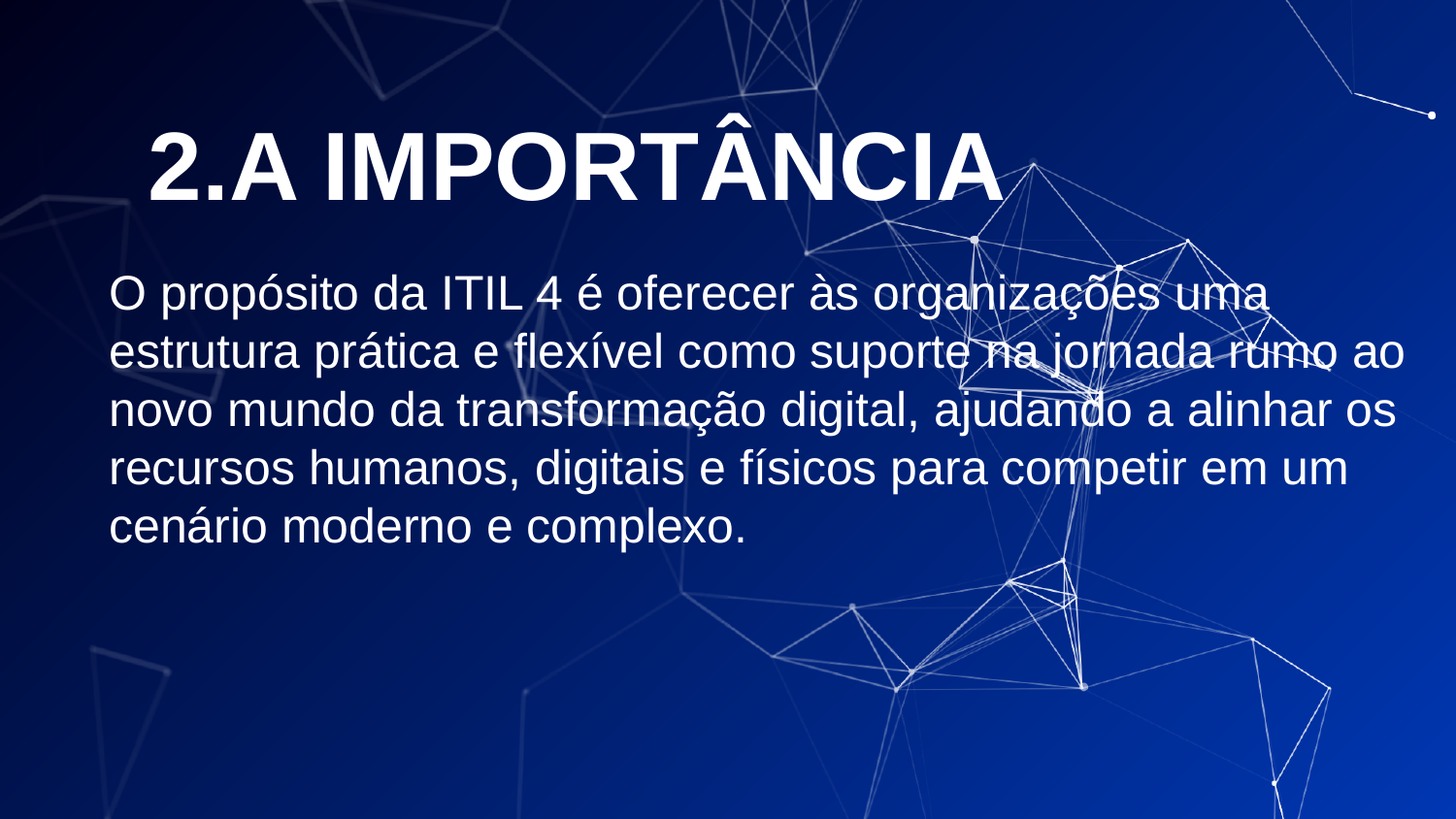

# A IMPORTÂNCIA
O propósito da ITIL 4 é oferecer às organizações uma estrutura prática e flexível como suporte na jornada rumo ao novo mundo da transformação digital, ajudando a alinhar os recursos humanos, digitais e físicos para competir em um cenário moderno e complexo.